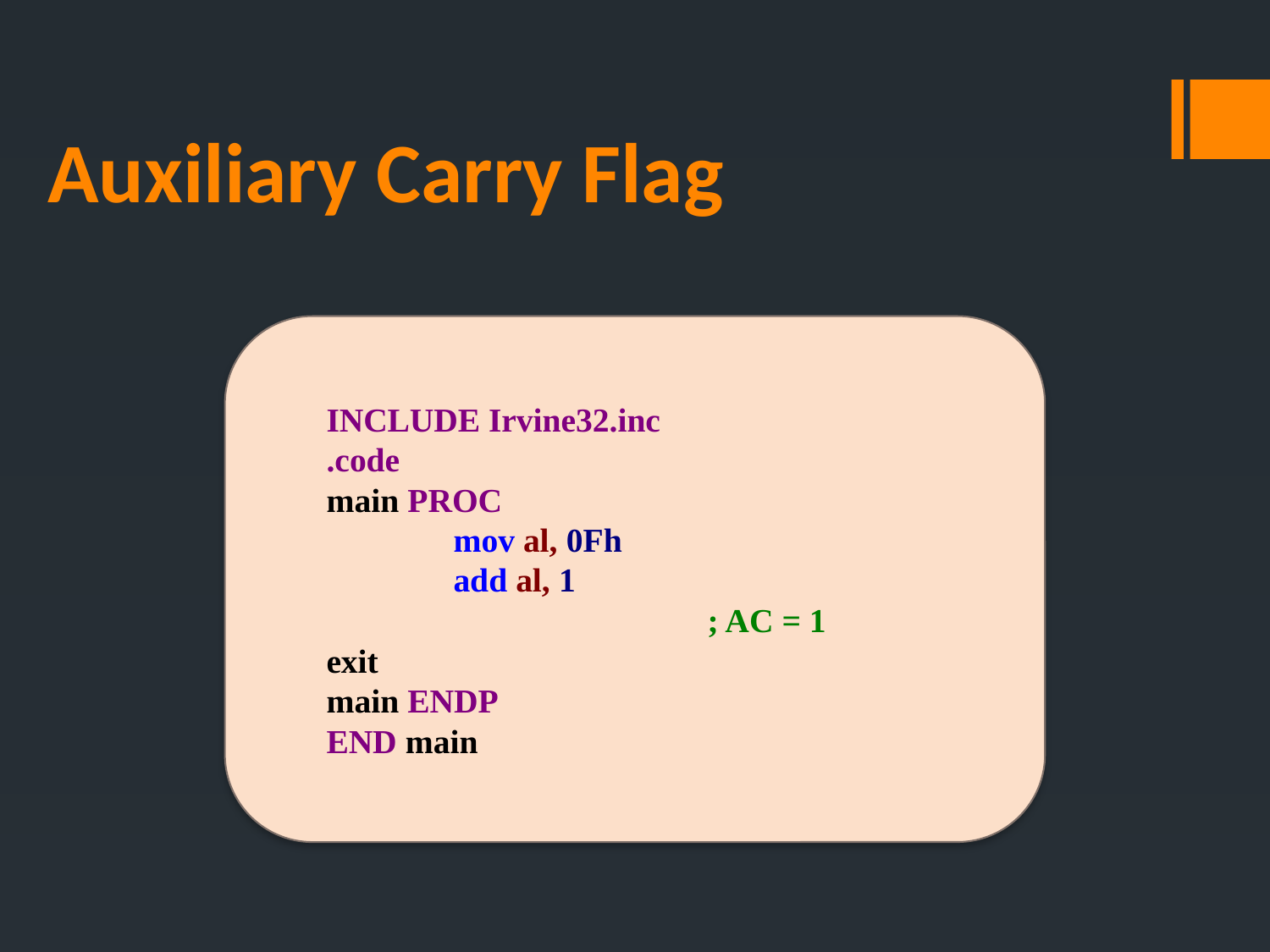

Auxiliary Carry Flag

INCLUDE Irvine32.inc
.code
main PROC
	mov al, 0Fh
	add al, 1
			; AC = 1
exit
main ENDP
END main